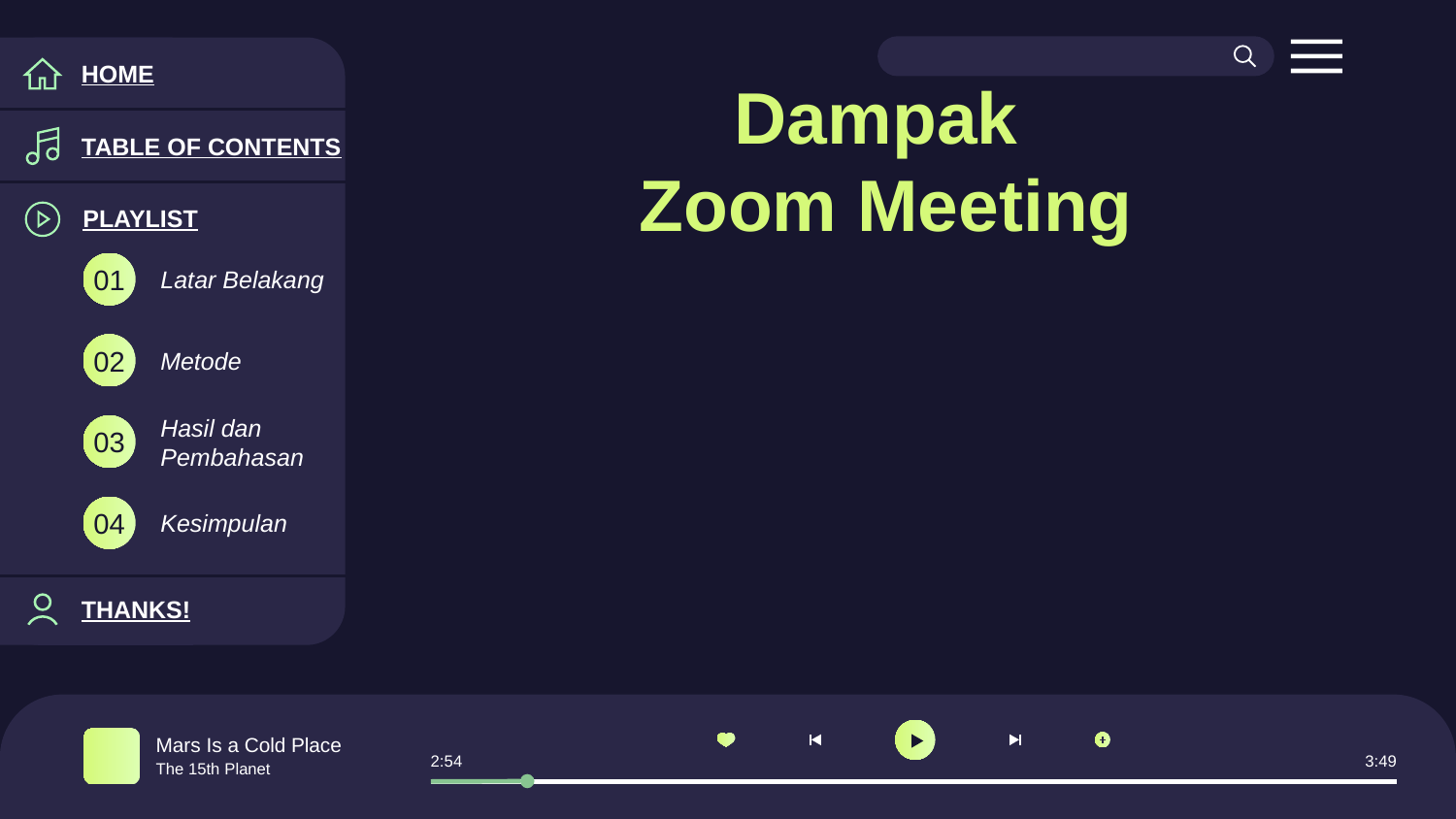

HOME

# Dampak Zoom Meeting
TABLE OF CONTENTS

PLAYLIST

Latar Belakang
01
Metode
02
Hasil dan Pembahasan
03
Kesimpulan
04
THANKS!